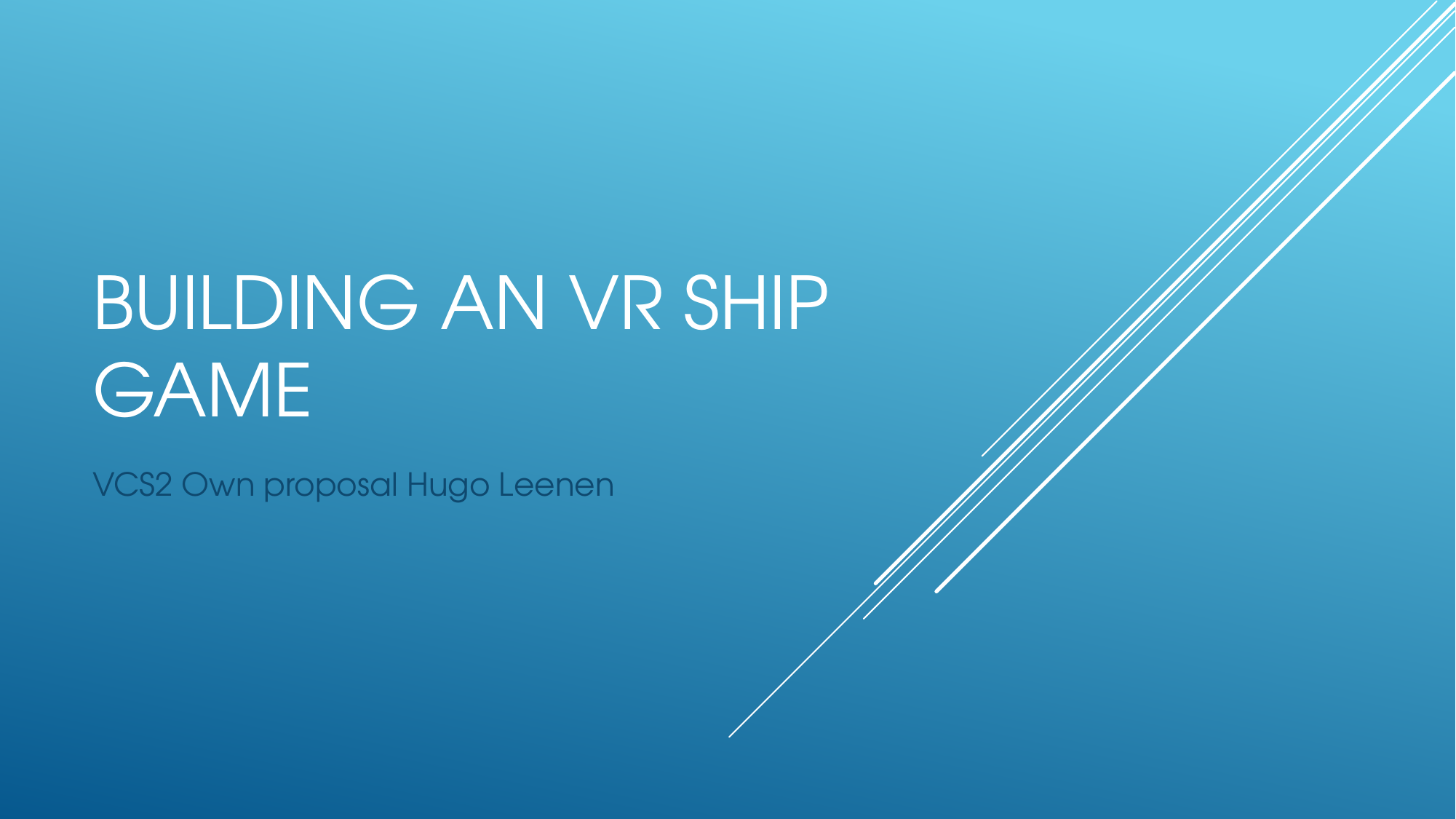

# Building an VR ship game
VCS2 Own proposal Hugo Leenen